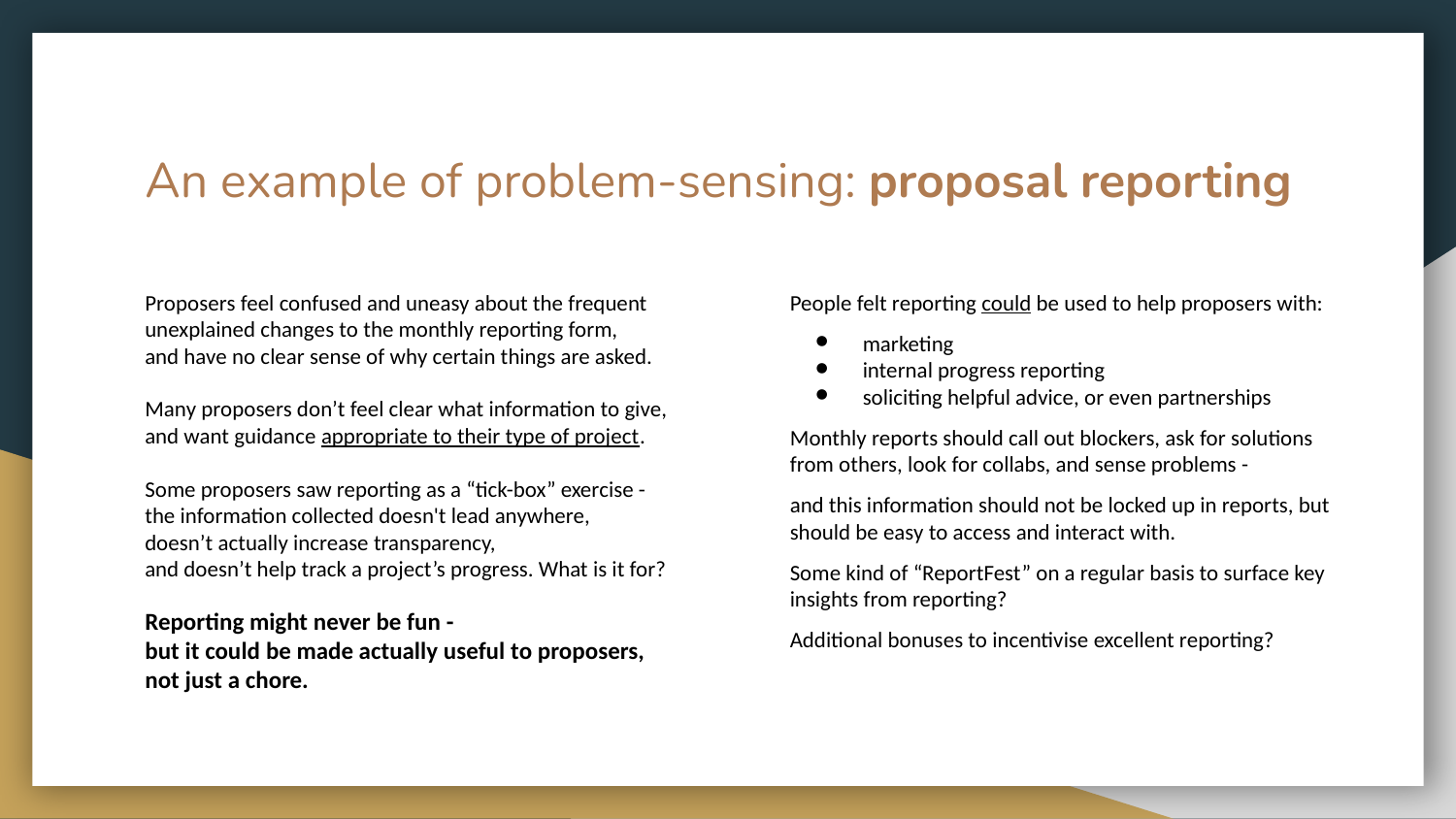

# An example of problem-sensing: proposal reporting

Proposers feel confused and uneasy about the frequent unexplained changes to the monthly reporting form,
and have no clear sense of why certain things are asked.

Many proposers don’t feel clear what information to give,
and want guidance appropriate to their type of project.

Some proposers saw reporting as a “tick-box” exercise -
the information collected doesn't lead anywhere,
doesn’t actually increase transparency,
and doesn’t help track a project’s progress. What is it for?

Reporting might never be fun -
but it could be made actually useful to proposers,
not just a chore.

People felt reporting could be used to help proposers with:
marketing
internal progress reporting
soliciting helpful advice, or even partnerships
Monthly reports should call out blockers, ask for solutions from others, look for collabs, and sense problems -
and this information should not be locked up in reports, but should be easy to access and interact with.
Some kind of “ReportFest” on a regular basis to surface key insights from reporting?
Additional bonuses to incentivise excellent reporting?